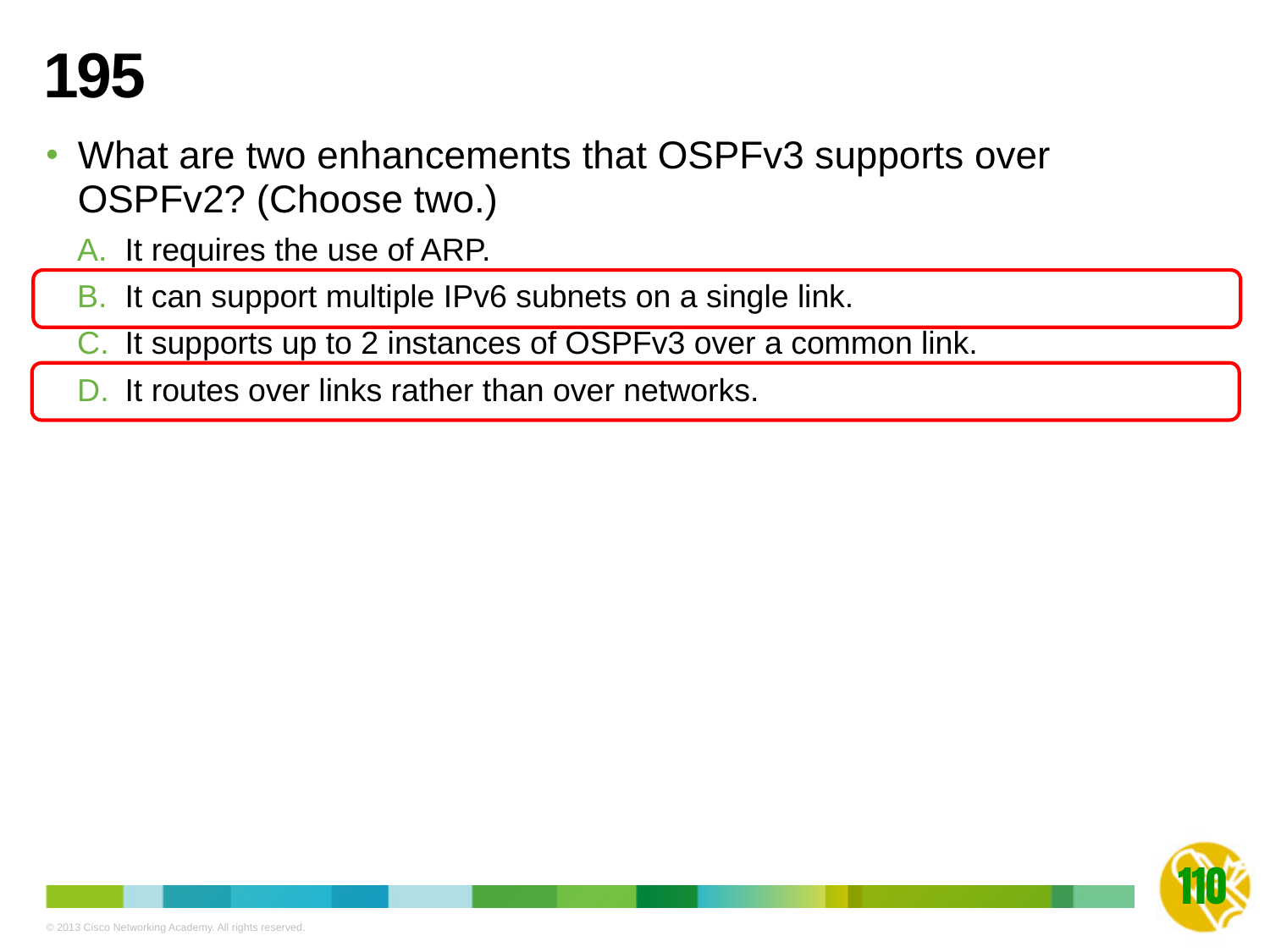

# 195
What are two enhancements that OSPFv3 supports over OSPFv2? (Choose two.)
It requires the use of ARP.
It can support multiple IPv6 subnets on a single link.
It supports up to 2 instances of OSPFv3 over a common link.
It routes over links rather than over networks.